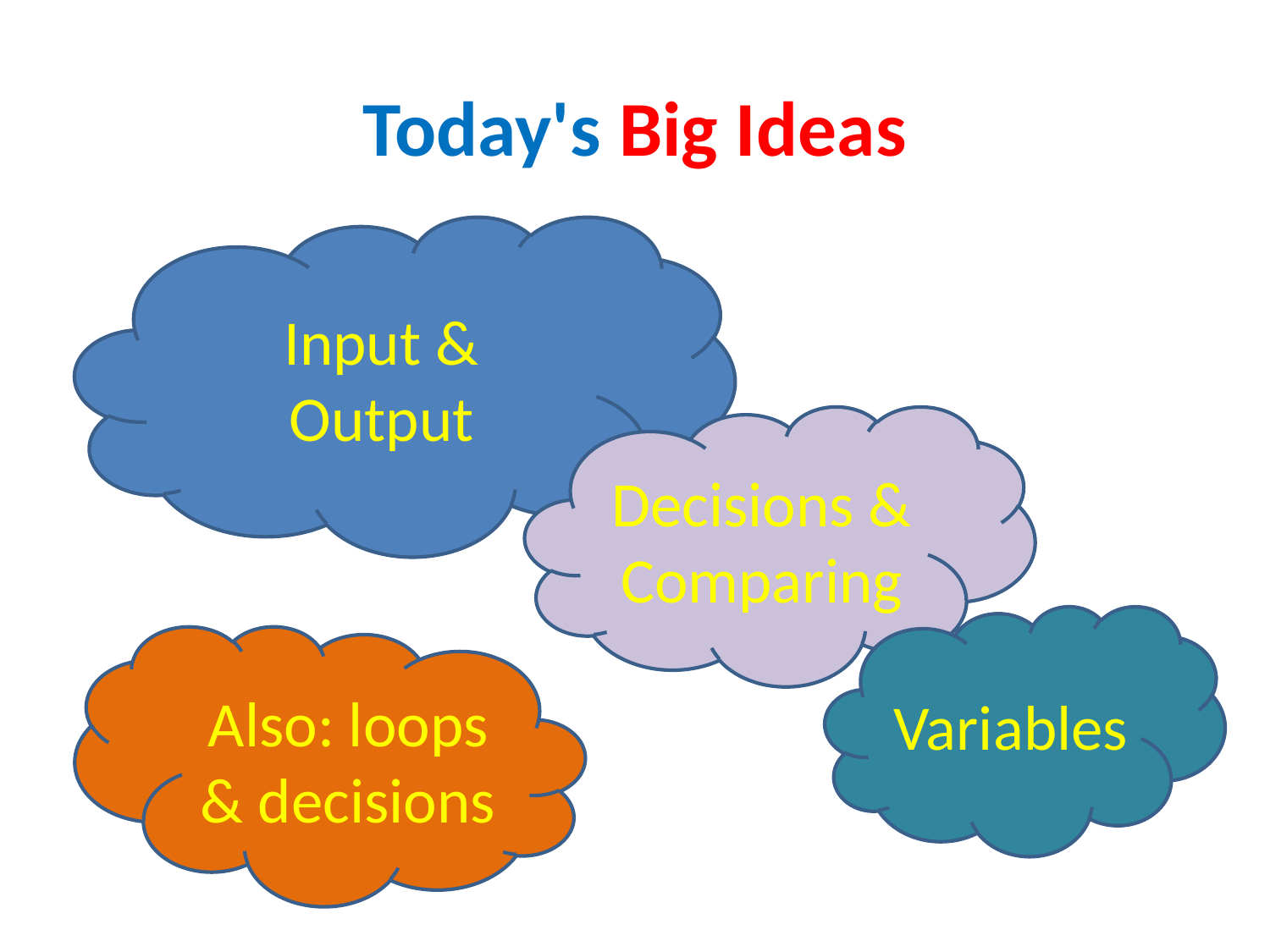

# Today's Big Ideas
Input &
Output
Decisions &
Comparing
Variables
Also: loops & decisions